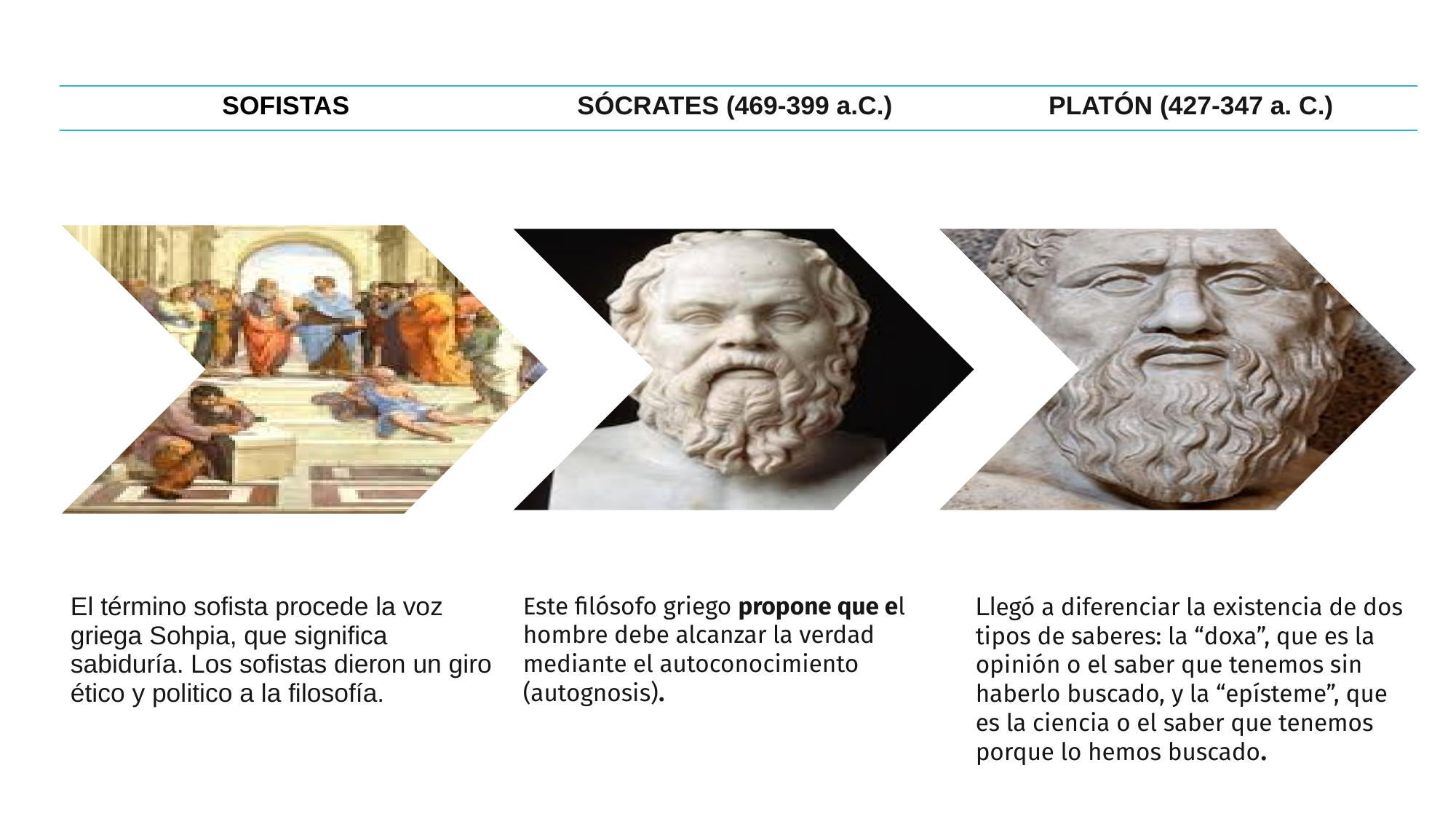

| SOFISTAS | SÓCRATES (469-399 a.C.) | PLATÓN (427-347 a. C.) |
| --- | --- | --- |

| El término sofista procede la voz griega Sohpia, que significa sabiduría. Los sofistas dieron un giro ético y politico a la filosofía. | Este filósofo griego propone que el hombre debe alcanzar la verdad mediante el autoconocimiento (autognosis). | Llegó a diferenciar la existencia de dos tipos de saberes: la “doxa”, que es la opinión o el saber que tenemos sin haberlo buscado, y la “epísteme”, que es la ciencia o el saber que tenemos porque lo hemos buscado. |
| --- | --- | --- |